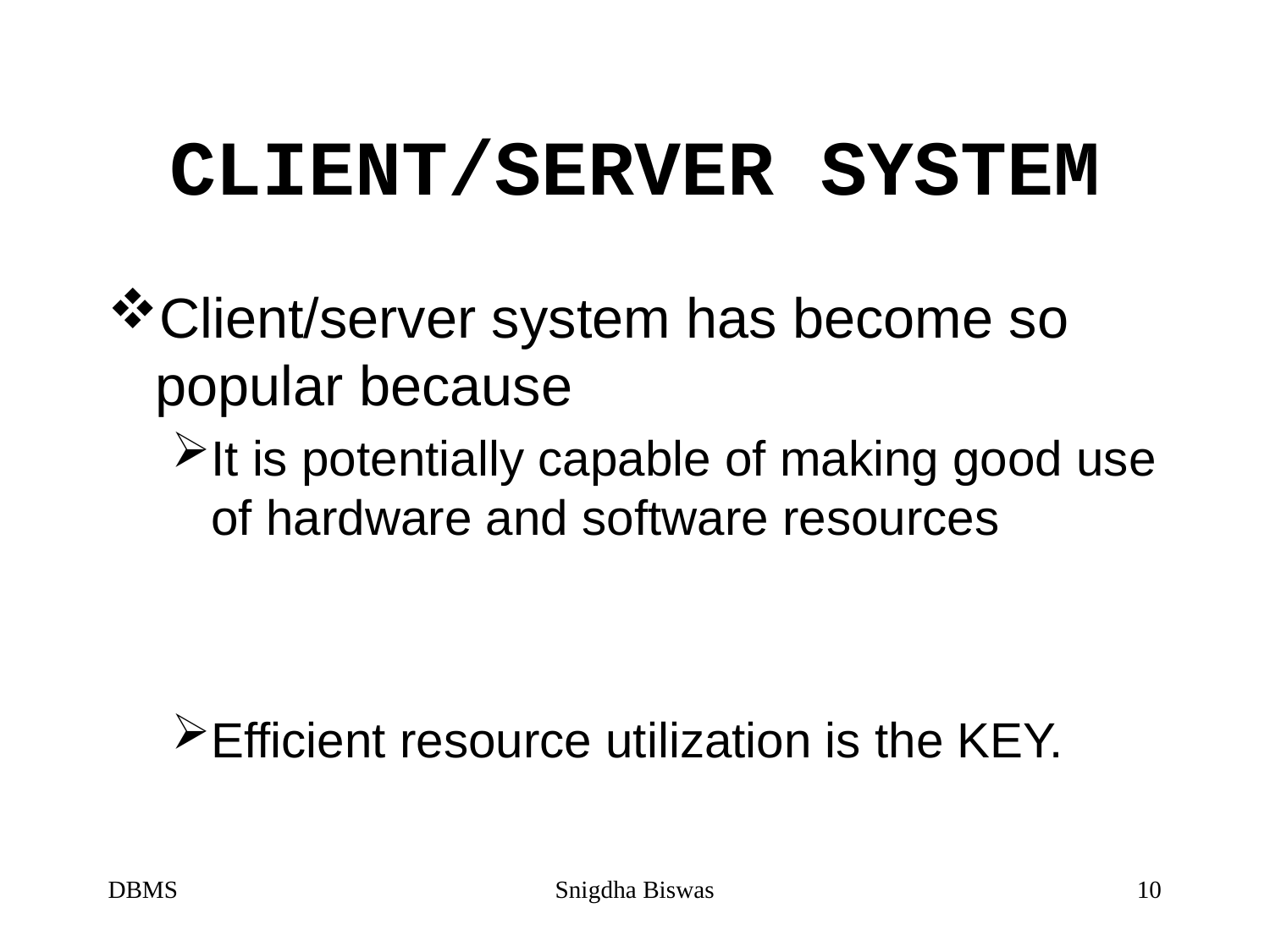

# CLIENT/SERVER SYSTEM
Client/server system has become so popular because
It is potentially capable of making good use of hardware and software resources

Efficient resource utilization is the KEY.
DBMS
Snigdha Biswas
10